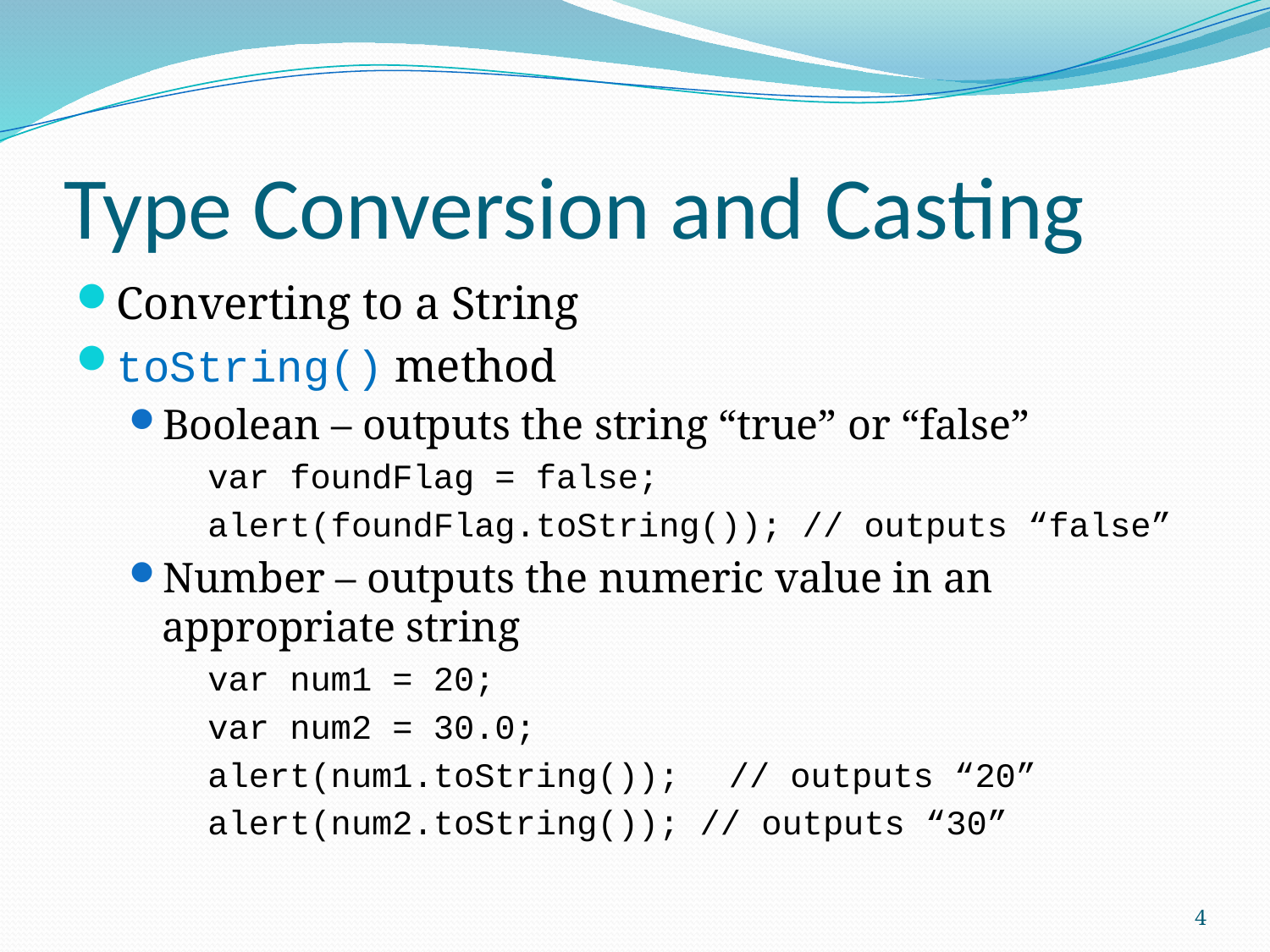

# Type Conversion and Casting
Converting to a String
toString() method
Boolean – outputs the string “true” or “false”
var foundFlag = false;
alert(foundFlag.toString()); // outputs “false”
Number – outputs the numeric value in an appropriate string
var num1 = 20;
var num2 = 30.0;
alert(num1.toString());	// outputs “20”
alert(num2.toString()); // outputs “30”
4